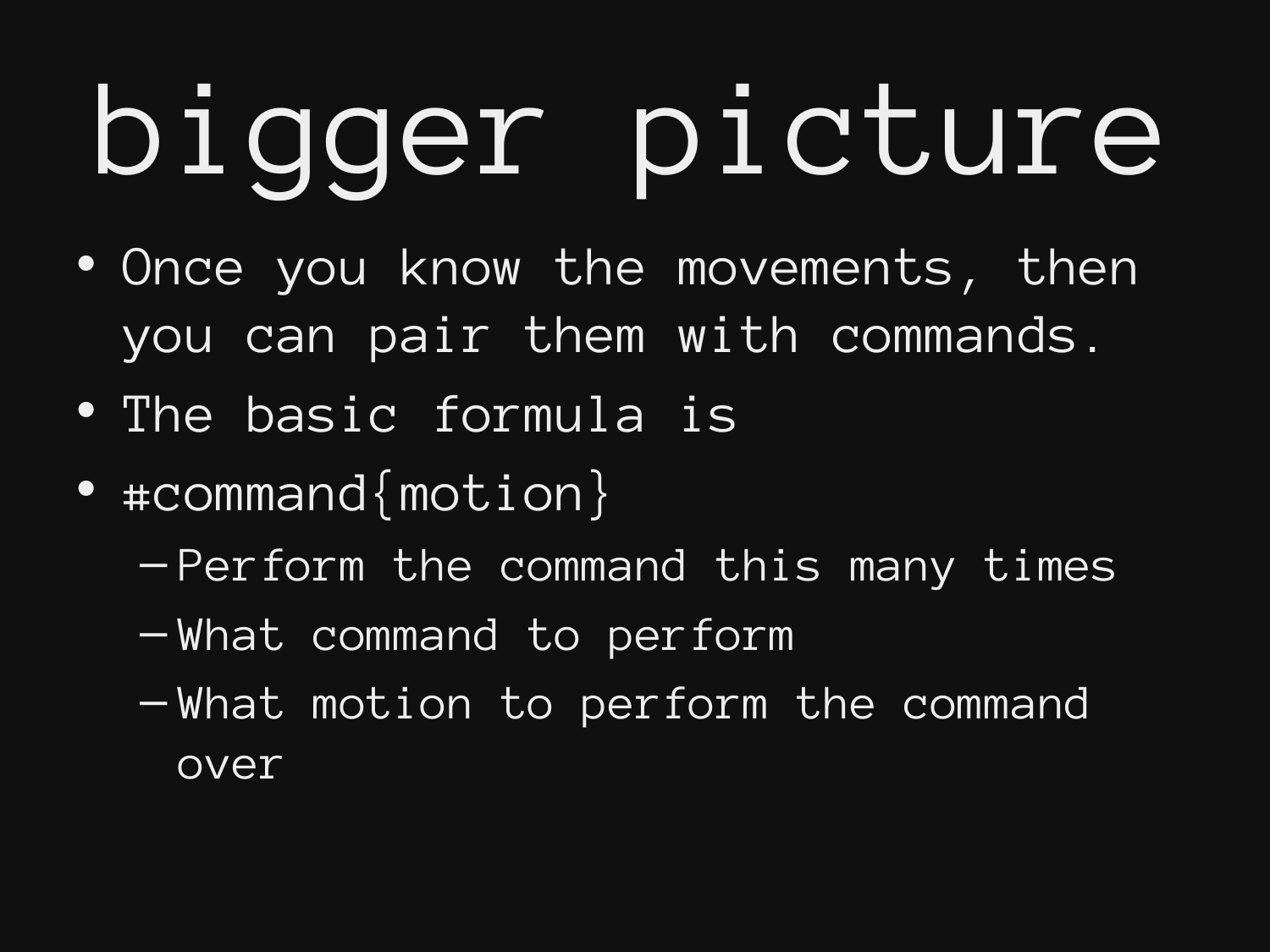

# bigger picture
Once you know the movements, then you can pair them with commands.
The basic formula is
#command{motion}
Perform the command this many times
What command to perform
What motion to perform the command over